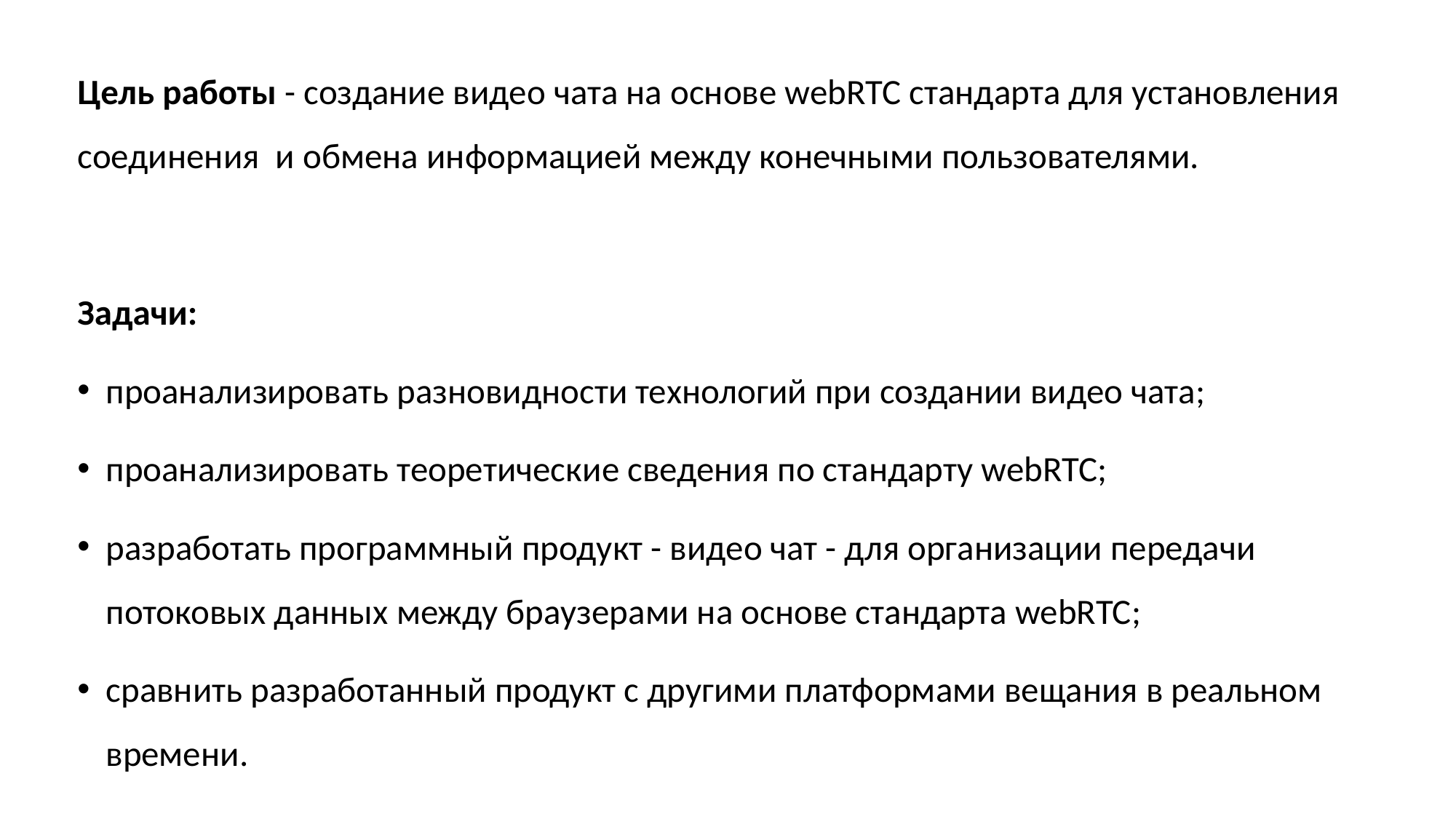

Цель работы - создание видео чата на основе webRTC стандарта для установления соединения  и обмена информацией между конечными пользователями.

Задачи:
проанализировать разновидности технологий при создании видео чата;
проанализировать теоретические сведения по стандарту webRTC;
разработать программный продукт - видео чат - для организации передачи потоковых данных между браузерами на основе стандарта webRTC;
сравнить разработанный продукт с другими платформами вещания в реальном времени.